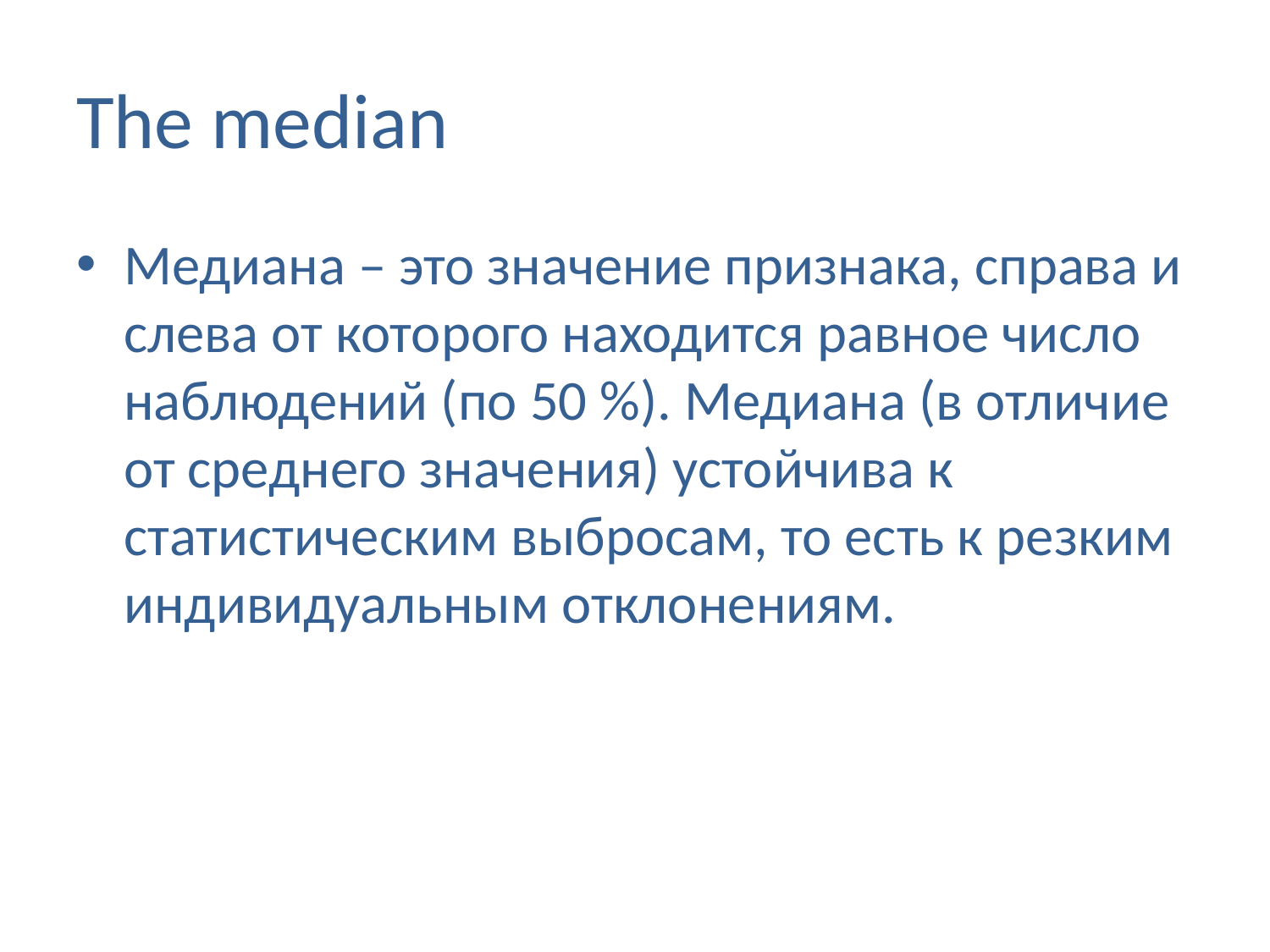

# The median
Медиана – это значение признака, справа и слева от которого находится равное число наблюдений (по 50 %). Медиана (в отличие от среднего значения) устойчива к статистическим выбросам, то есть к резким индивидуальным отклонениям.